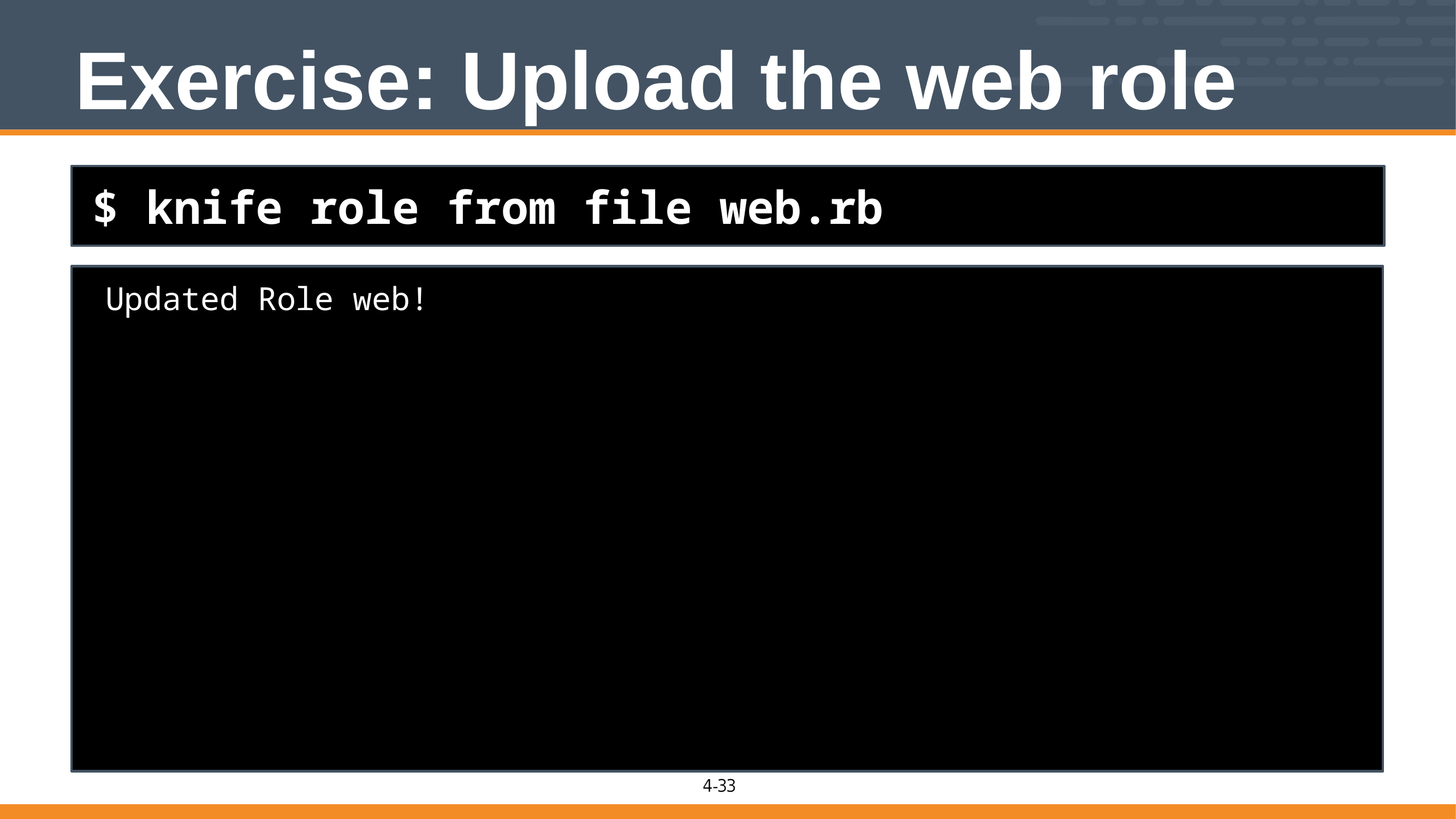

# Exercise: Upload the web role

$ knife role from file web.rb
Updated Role web!
33